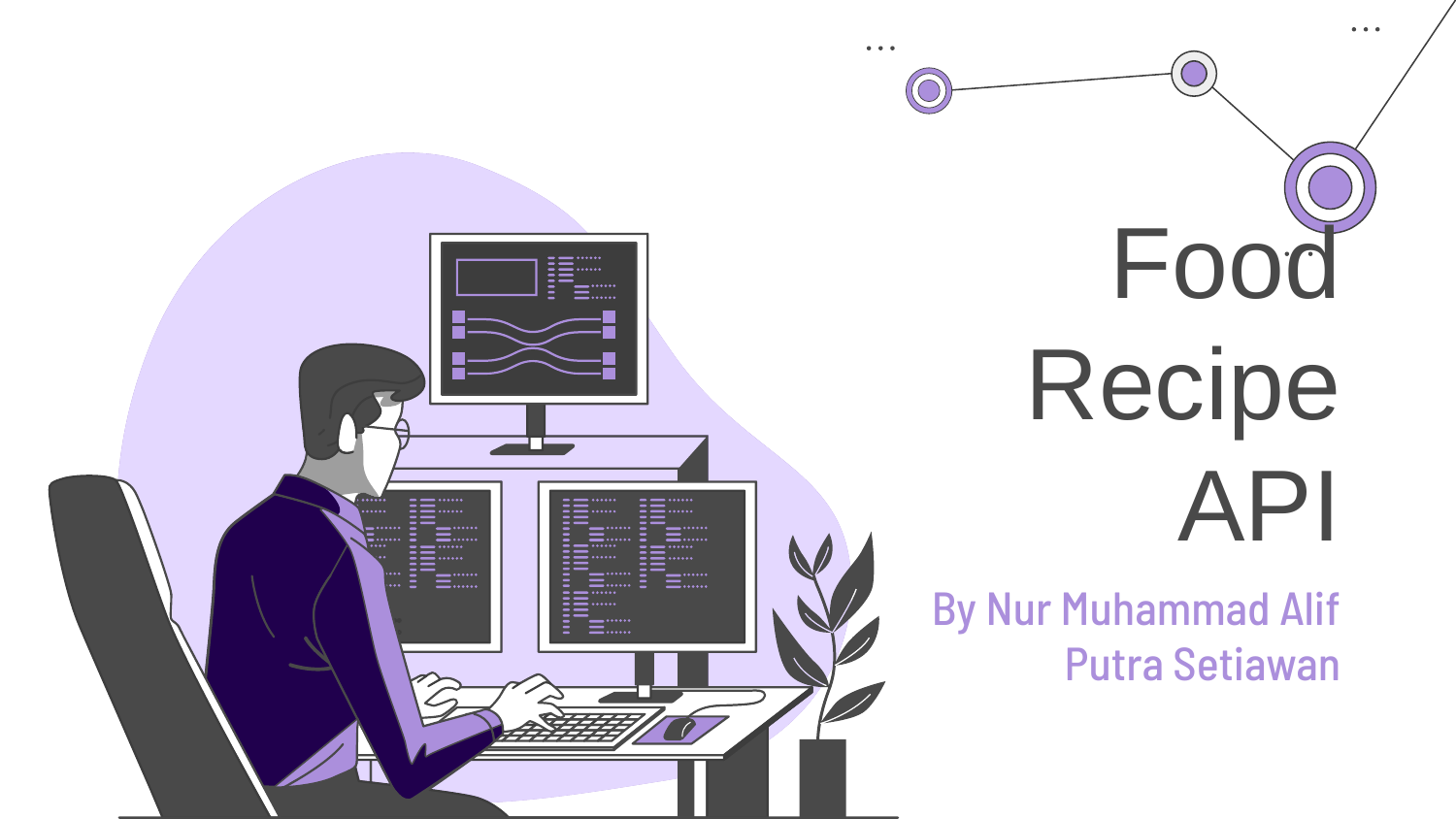

# Food Recipe API
By Nur Muhammad Alif
Putra Setiawan